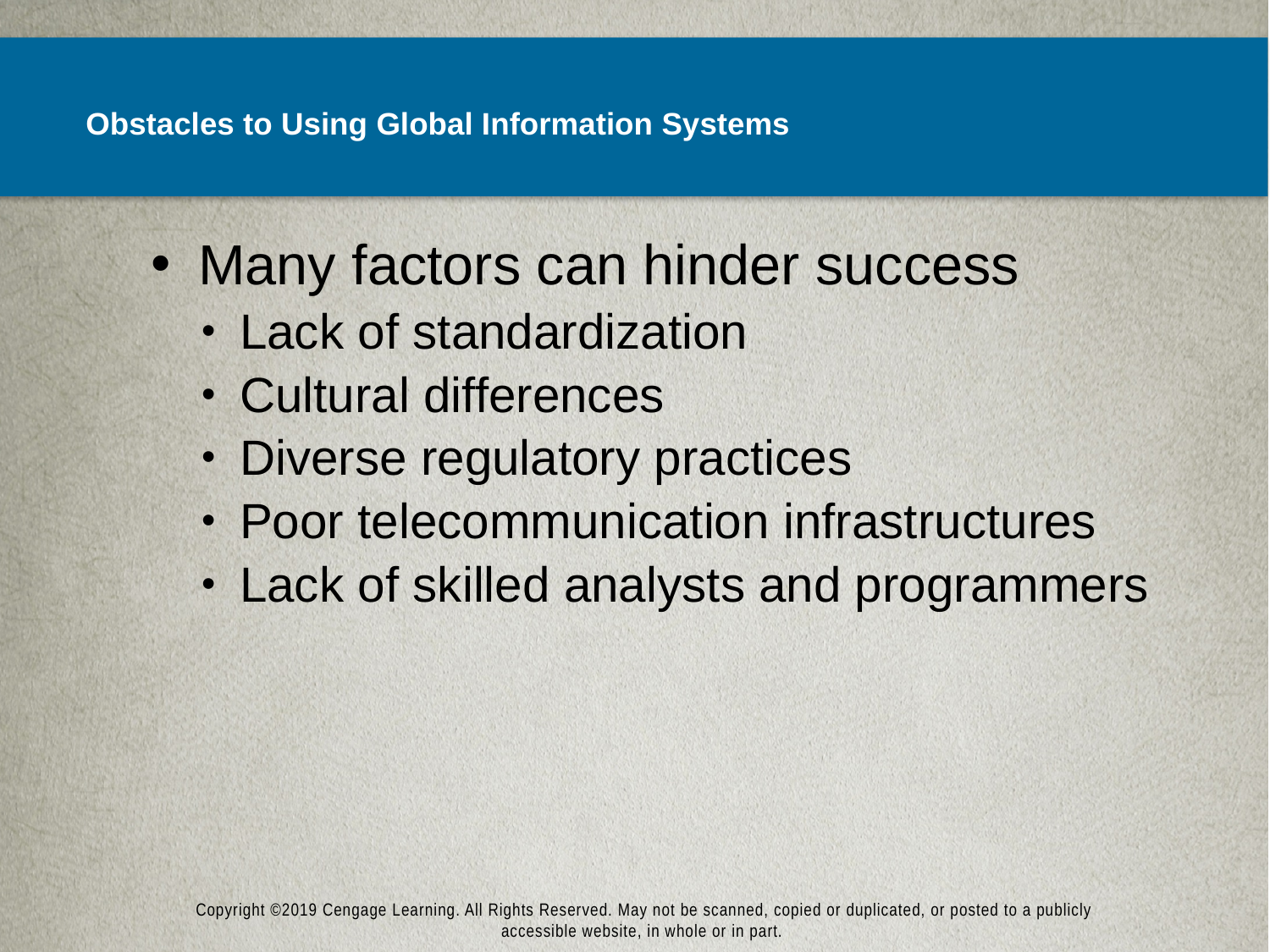

# Obstacles to Using Global Information Systems
Many factors can hinder success
Lack of standardization
Cultural differences
Diverse regulatory practices
Poor telecommunication infrastructures
Lack of skilled analysts and programmers